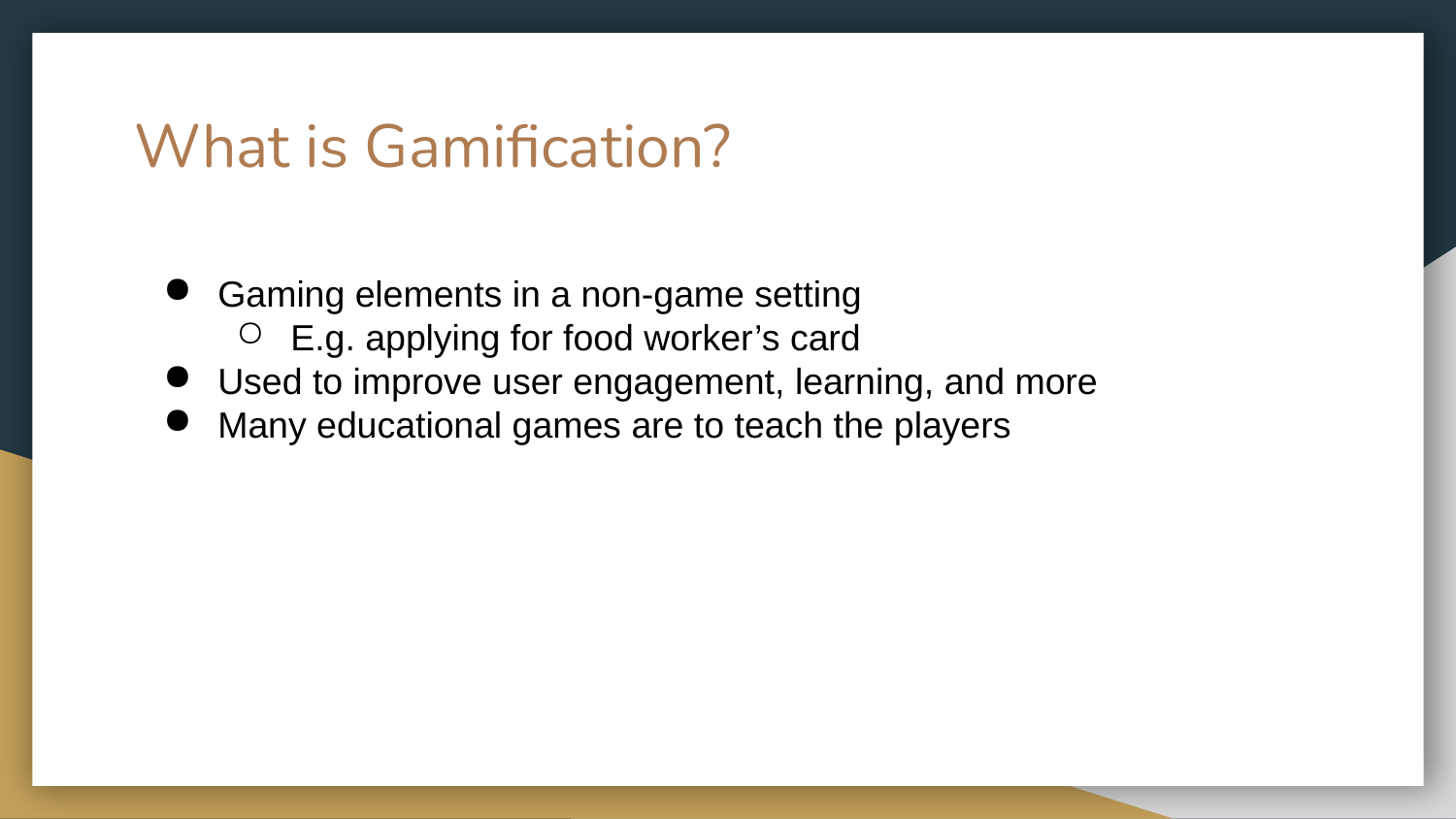

# What is Gamification?
Gaming elements in a non-game setting
E.g. applying for food worker’s card
Used to improve user engagement, learning, and more
Many educational games are to teach the players